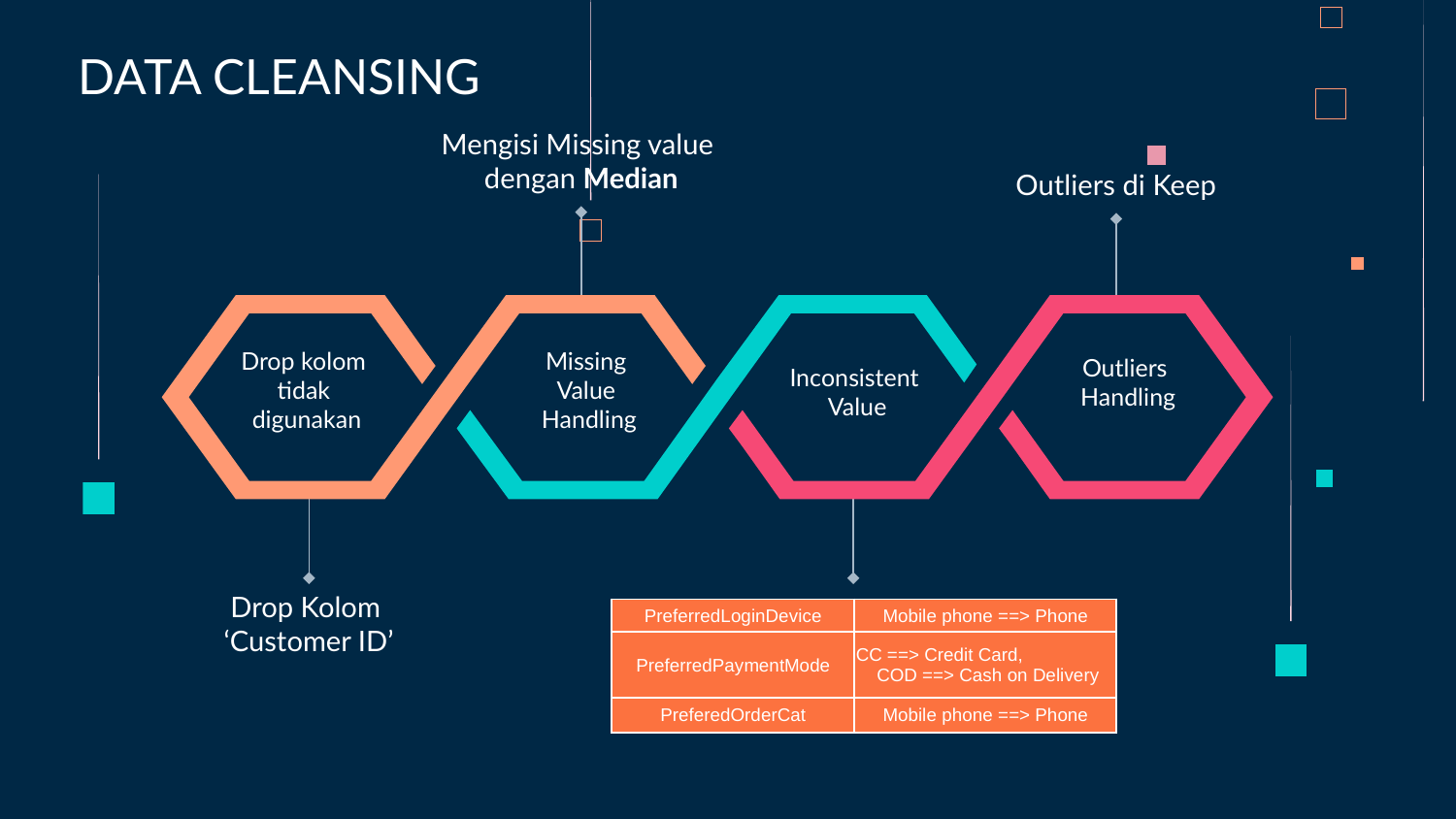

DATA CLEANSING
Mengisi Missing value
dengan Median
Outliers di Keep

Drop kolom
tidak
digunakan
Missing
Value
Handling
Outliers
Handling
Inconsistent
Value
Drop Kolom
‘Customer ID’
| PreferredLoginDevice | Mobile phone ==> Phone |
| --- | --- |
| PreferredPaymentMode | CC ==> Credit Card, COD ==> Cash on Delivery |
| PreferedOrderCat | Mobile phone ==> Phone |